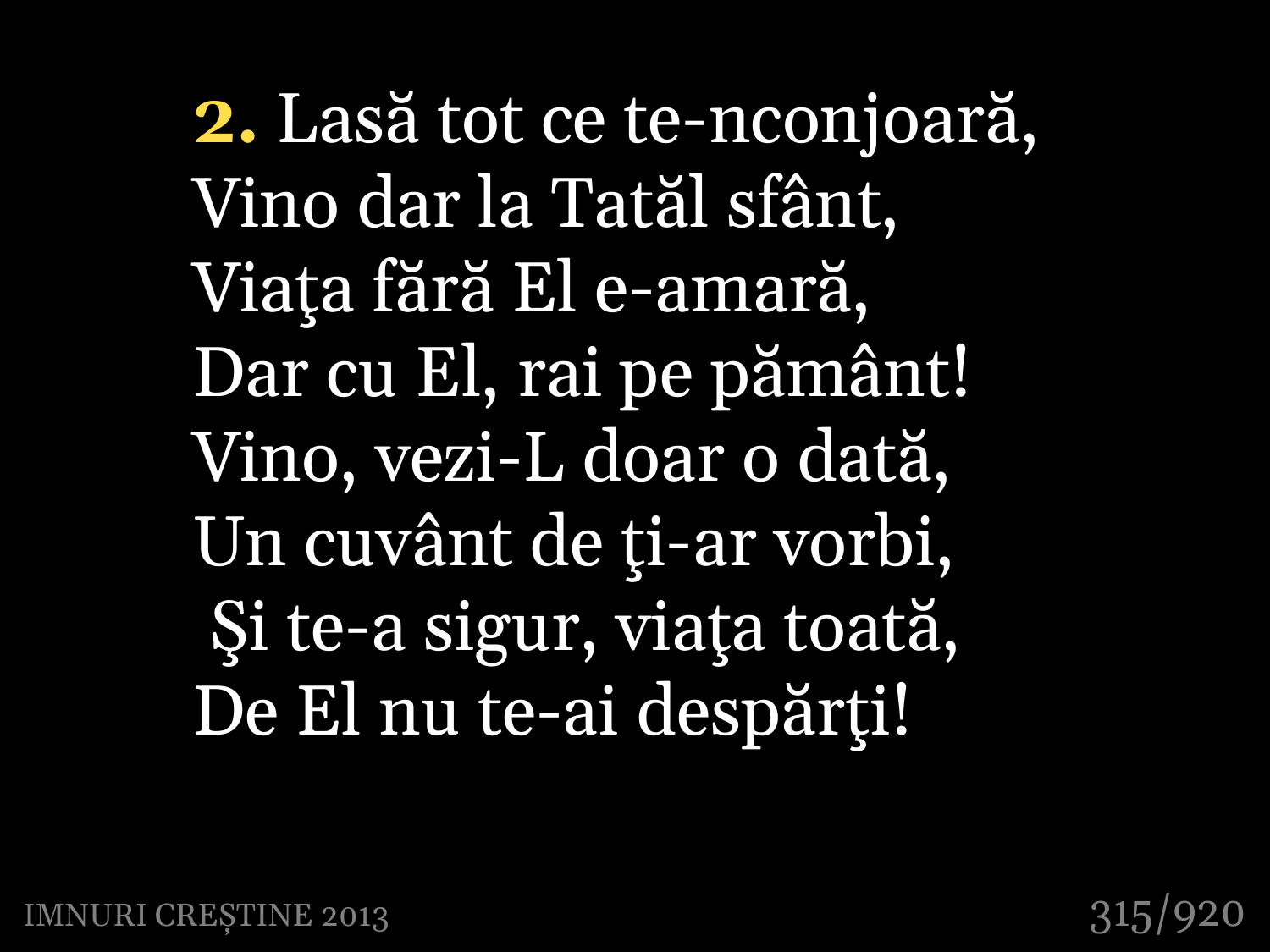

2. Lasă tot ce te-nconjoară,
Vino dar la Tatăl sfânt,
Viaţa fără El e-amară,
Dar cu El, rai pe pământ!
Vino, vezi-L doar o dată,
Un cuvânt de ţi-ar vorbi,
 Şi te-a sigur, viaţa toată,
De El nu te-ai despărţi!
315/920
IMNURI CREȘTINE 2013